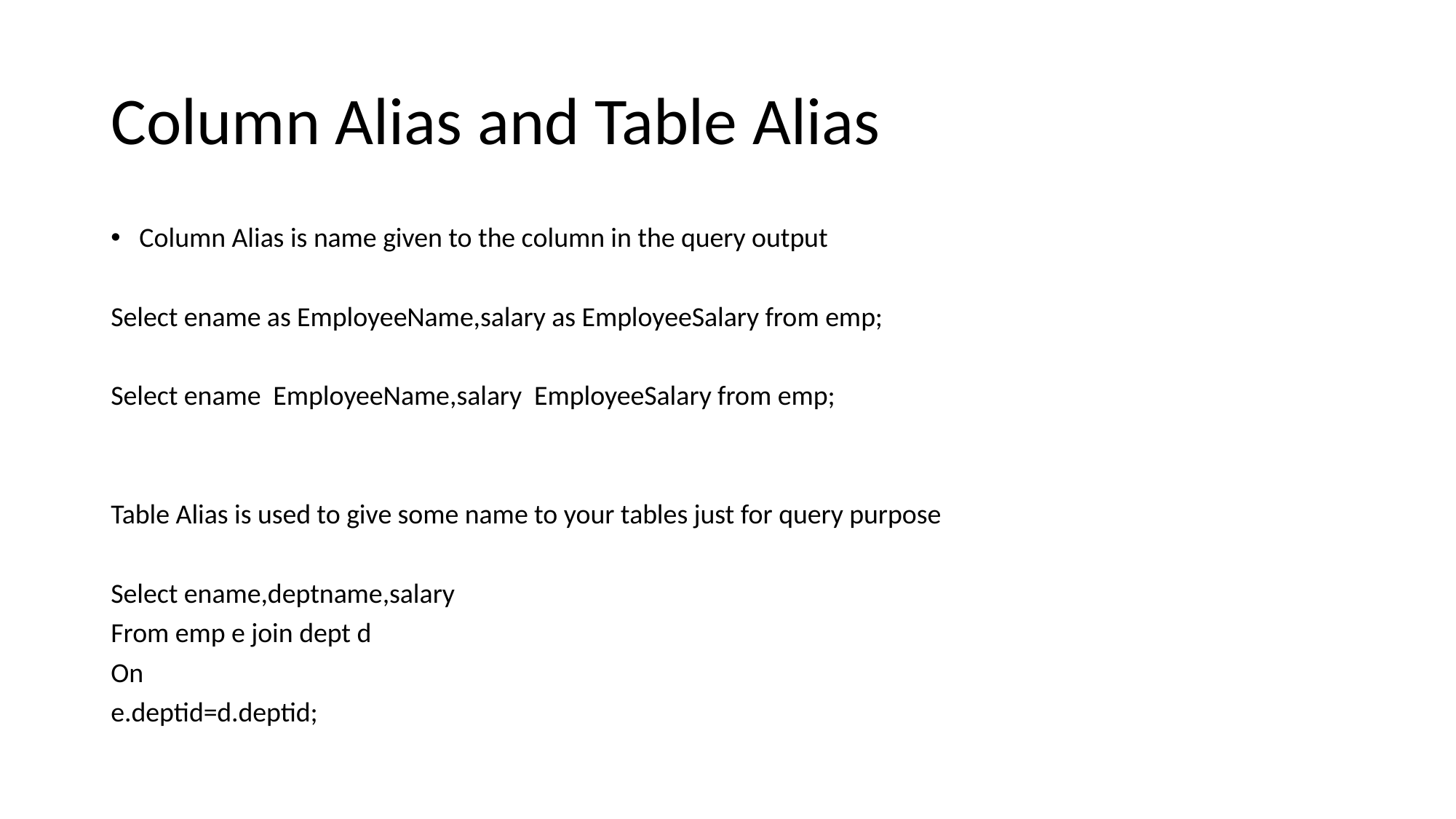

# Column Alias and Table Alias
Column Alias is name given to the column in the query output

Select ename as EmployeeName,salary as EmployeeSalary from emp;

Select ename  EmployeeName,salary  EmployeeSalary from emp;

Table Alias is used to give some name to your tables just for query purpose

Select ename,deptname,salary
From emp e join dept d
On
e.deptid=d.deptid;